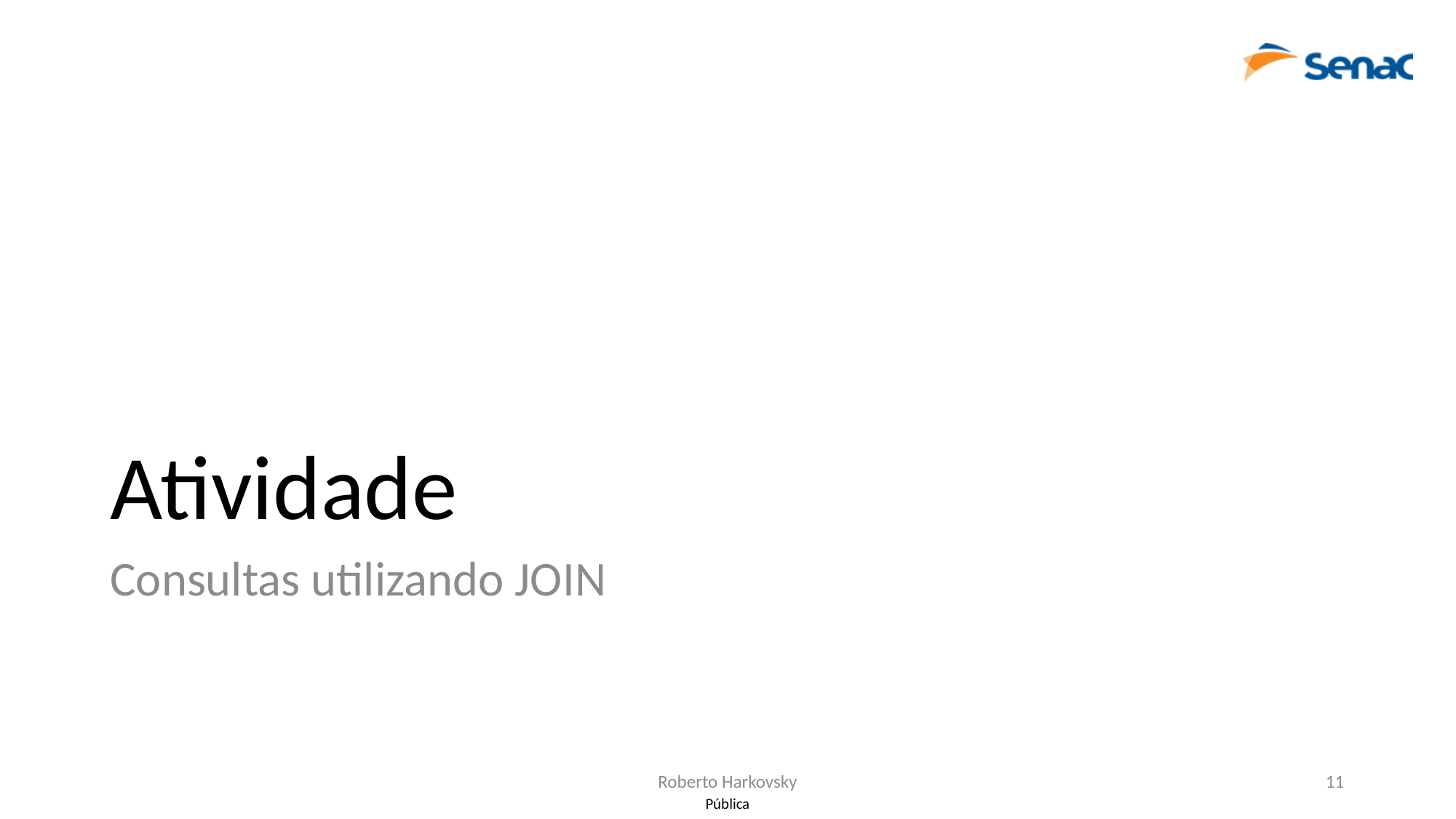

# Atividade
Consultas utilizando JOIN
Roberto Harkovsky
11